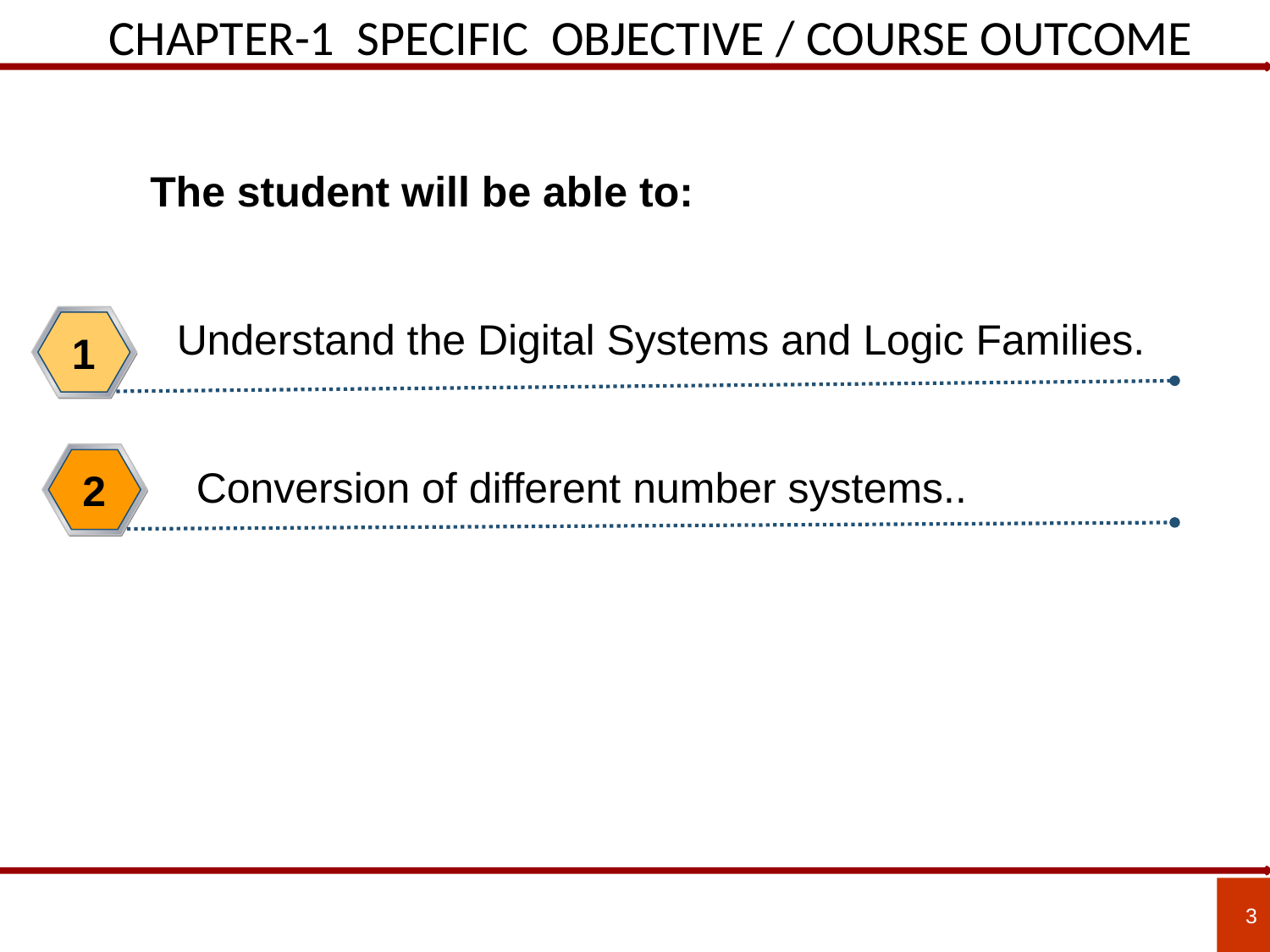

CHAPTER-1  SPECIFIC  Objective / course outcome

The student will be able to:

Understand the Digital Systems and Logic Families.
1

Conversion of different number systems..
2

3